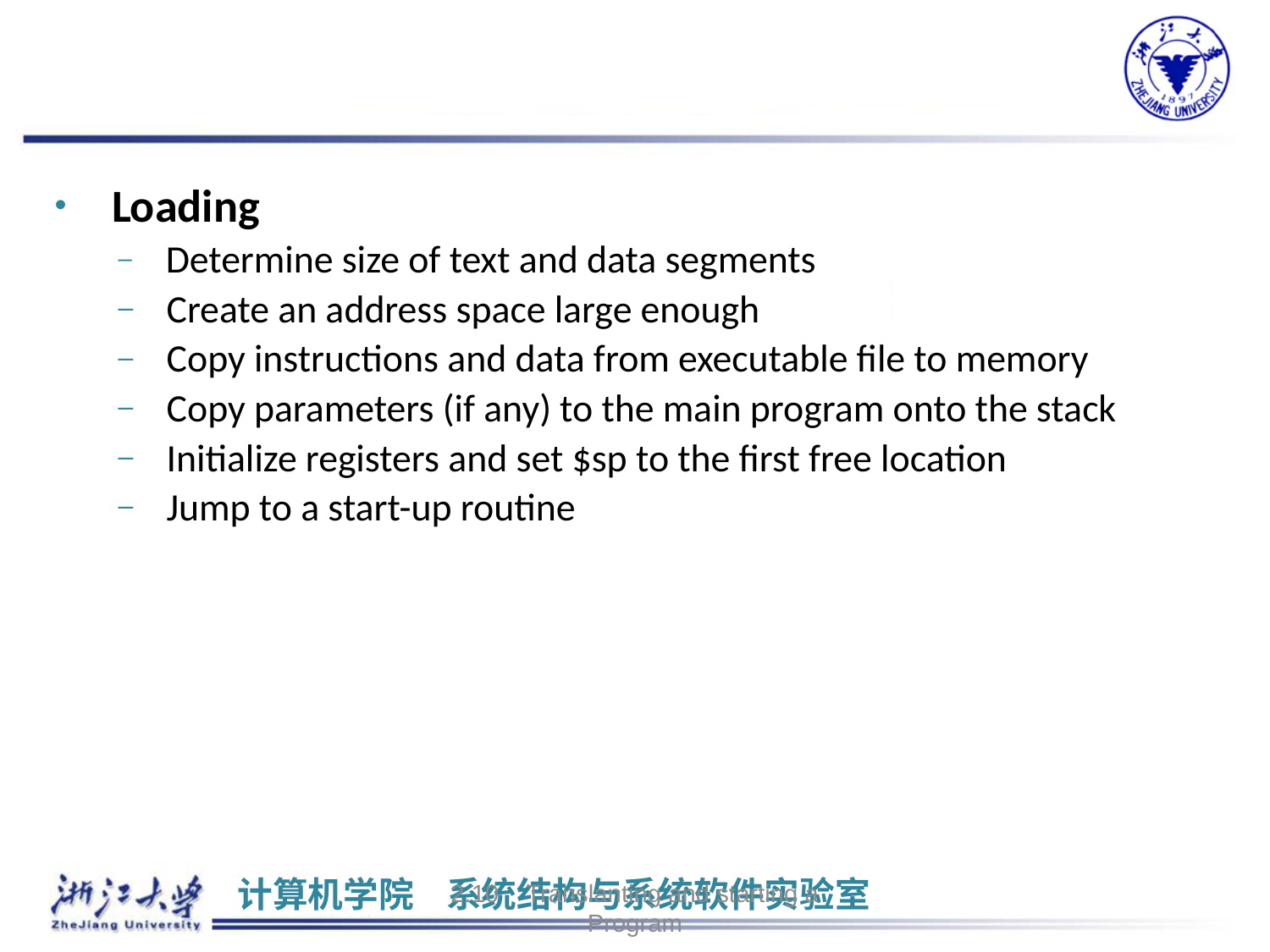

Loading
 Determine size of text and data segments
 Create an address space large enough
 Copy instructions and data from executable file to memory
 Copy parameters (if any) to the main program onto the stack
 Initialize registers and set $sp to the first free location
 Jump to a start-up routine
2.10    Translanting and starting a Program